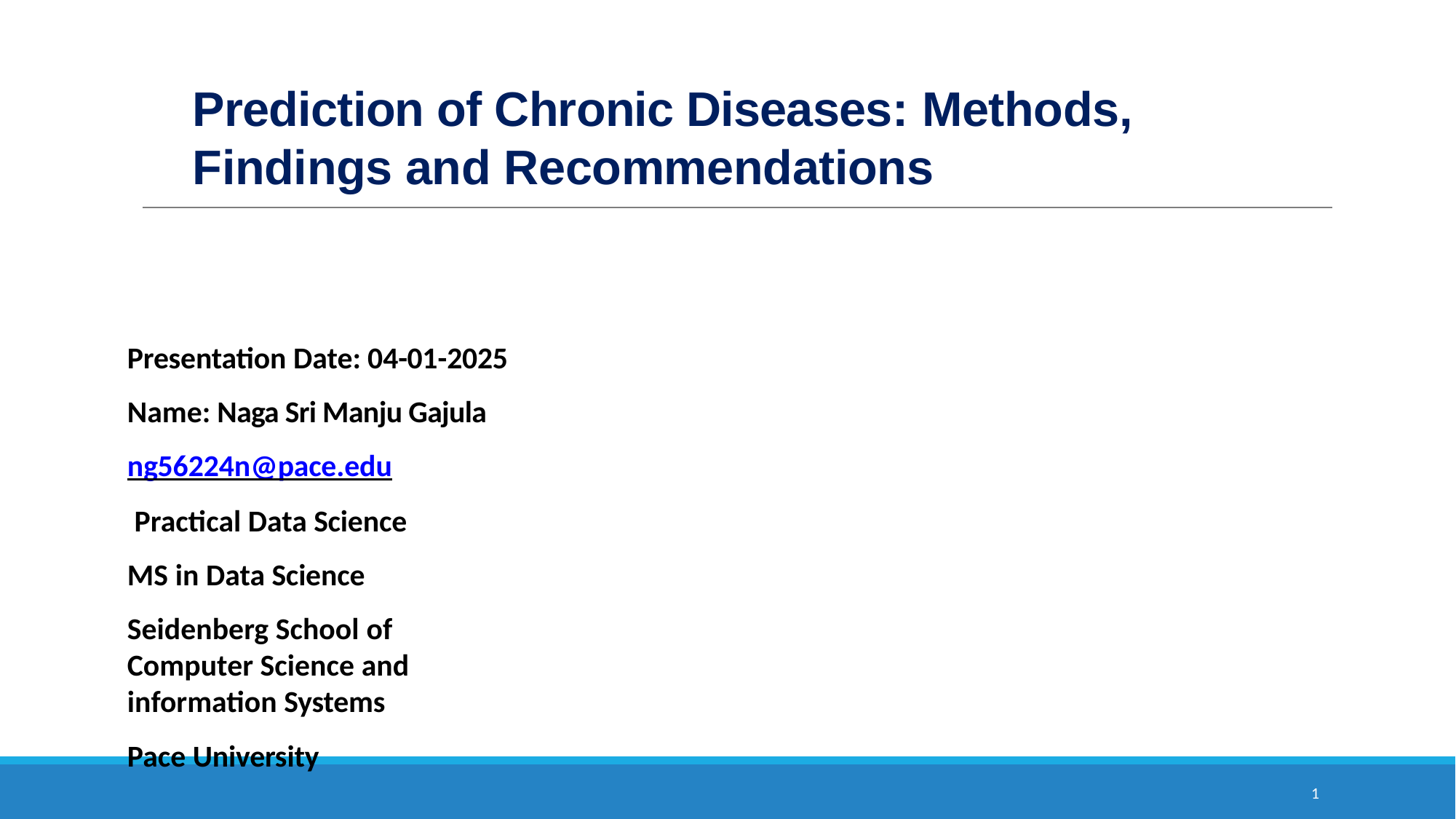

# Prediction of Chronic Diseases: Methods, Findings and Recommendations
Presentation Date: 04-01-2025 Name: Naga Sri Manju Gajula ng56224n@pace.edu
 Practical Data Science
MS in Data Science
Seidenberg School of Computer Science and information Systems
Pace University
1